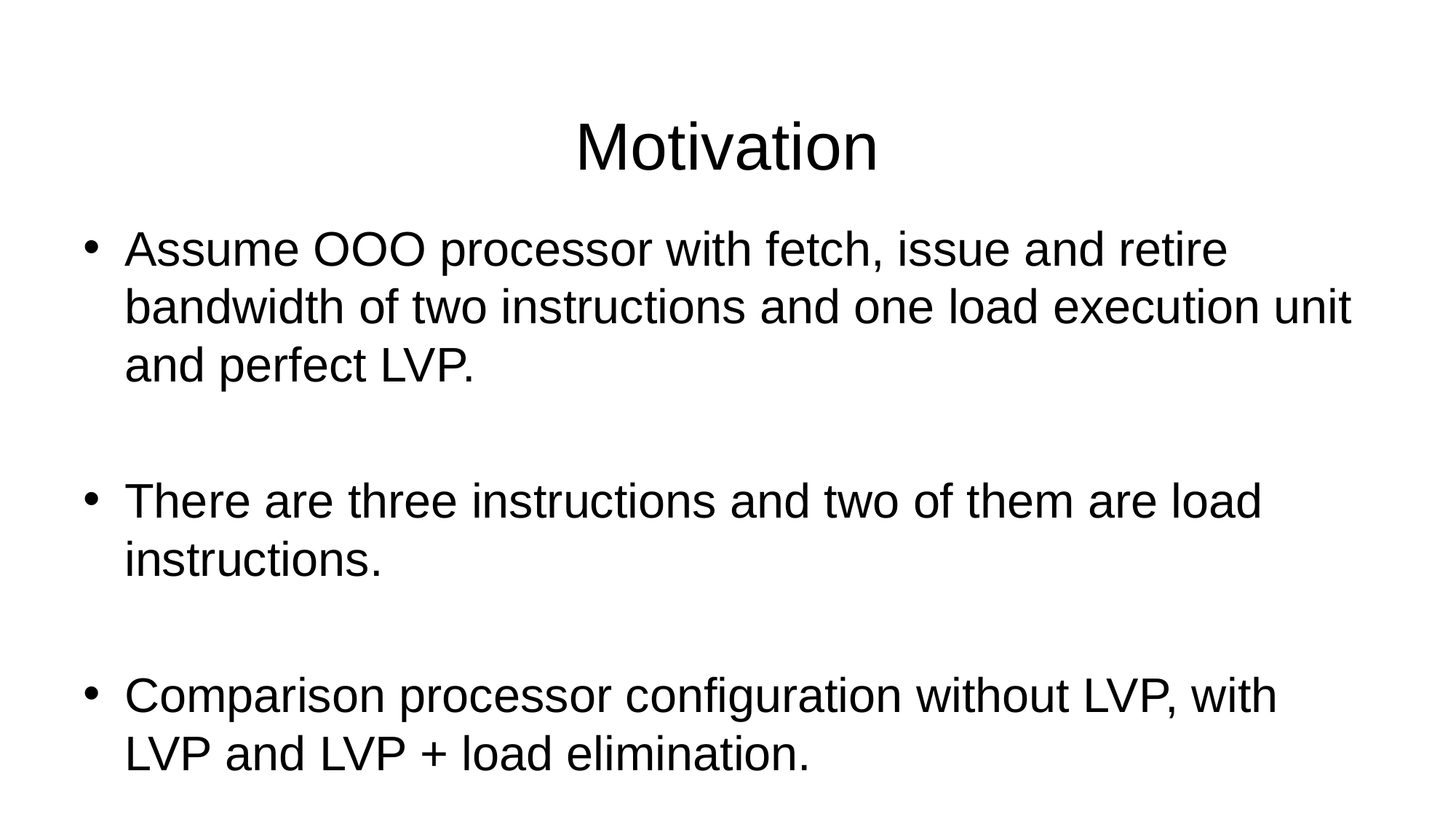

# Motivation
Assume OOO processor with fetch, issue and retire bandwidth of two instructions and one load execution unit and perfect LVP.

There are three instructions and two of them are load instructions.

Comparison processor configuration without LVP, with LVP and LVP + load elimination.